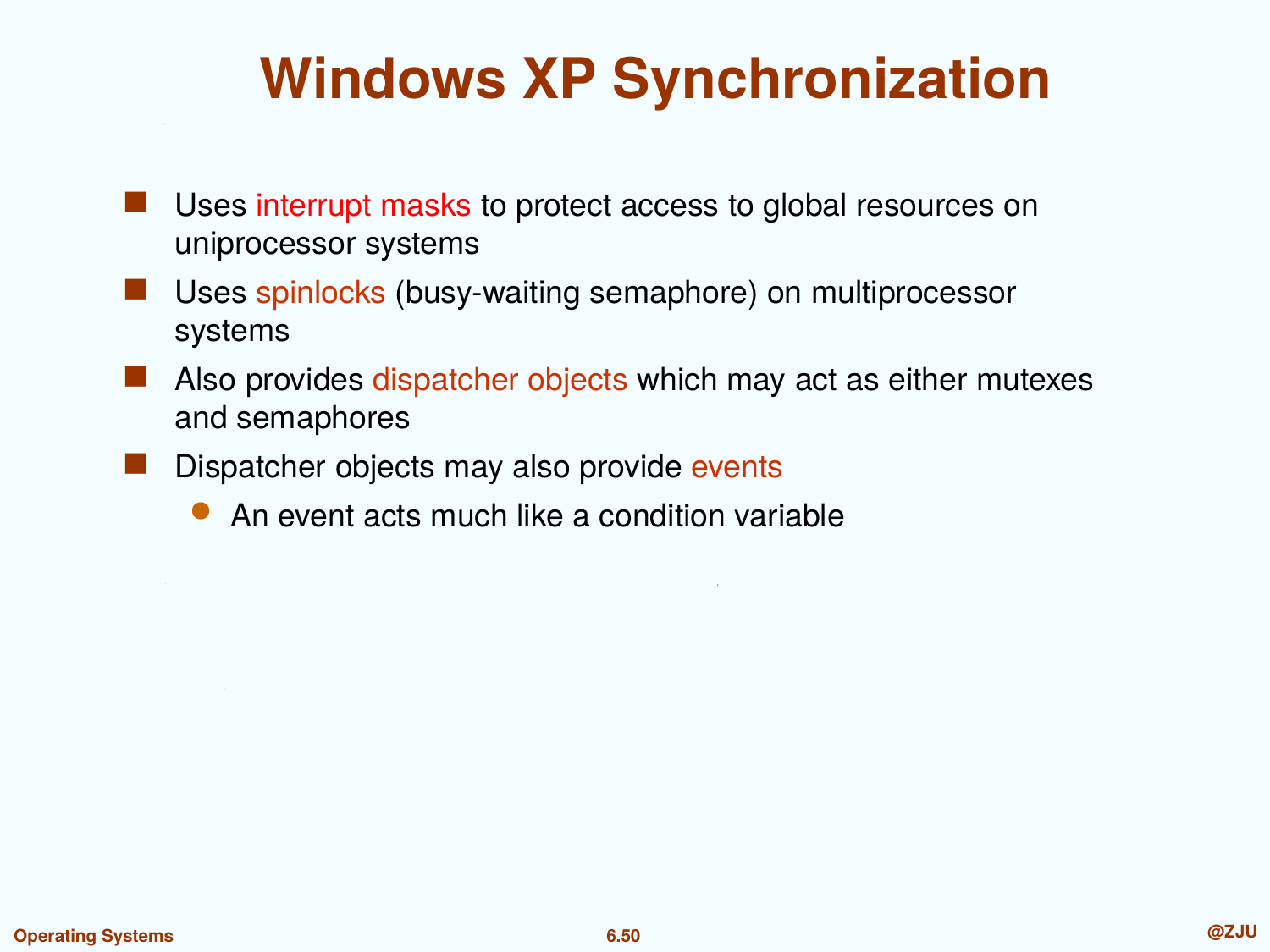

# Windows XP Synchronization
Uses interrupt masks to protect access to global resources on uniprocessor systems
Uses spinlocks (busy-waiting semaphore) on multiprocessor systems
Also provides dispatcher objects which may act as either mutexes and semaphores
Dispatcher objects may also provide events
An event acts much like a condition variable